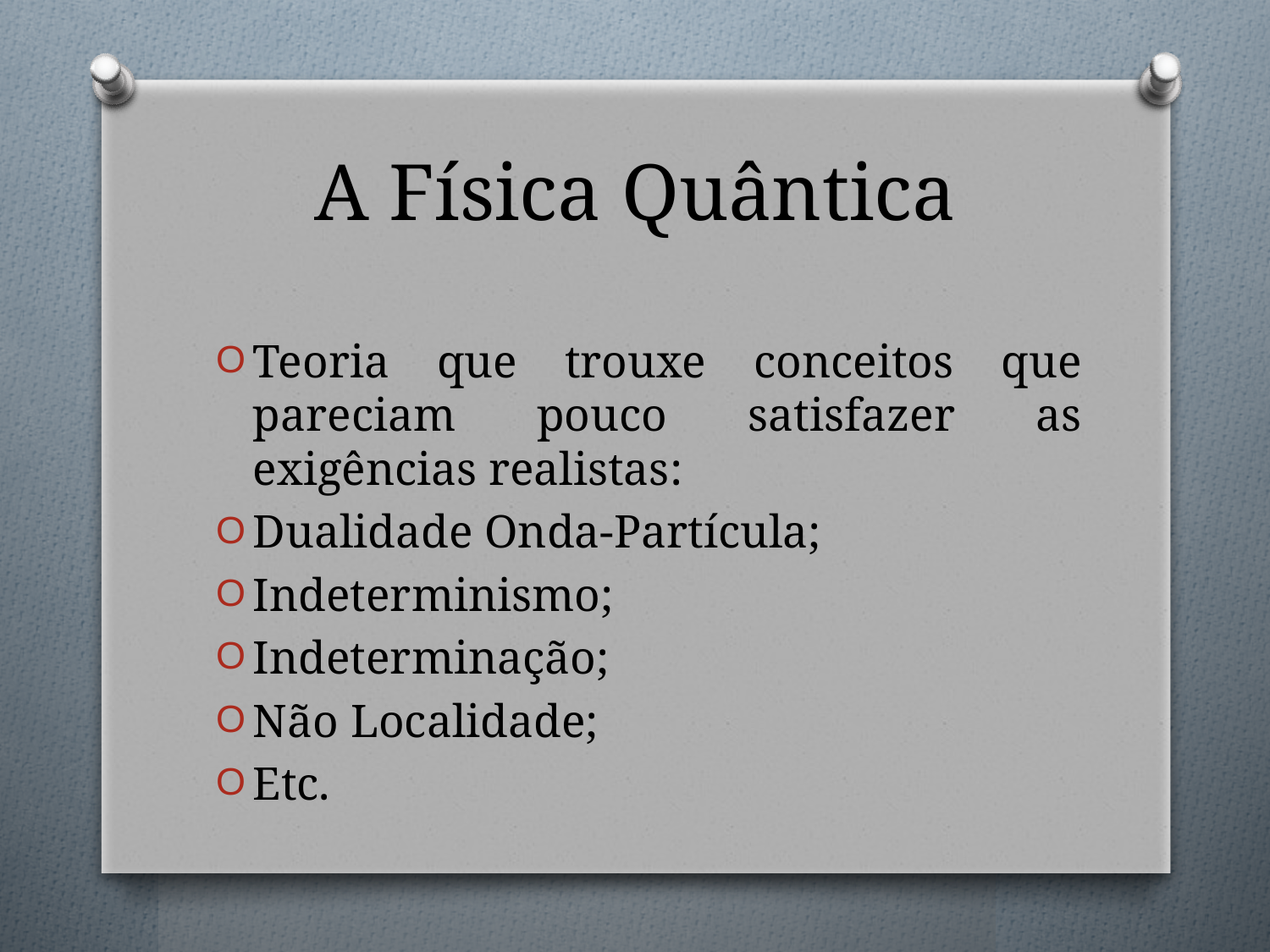

# A Física Quântica
Teoria que trouxe conceitos que pareciam pouco satisfazer as exigências realistas:
Dualidade Onda-Partícula;
Indeterminismo;
Indeterminação;
Não Localidade;
Etc.